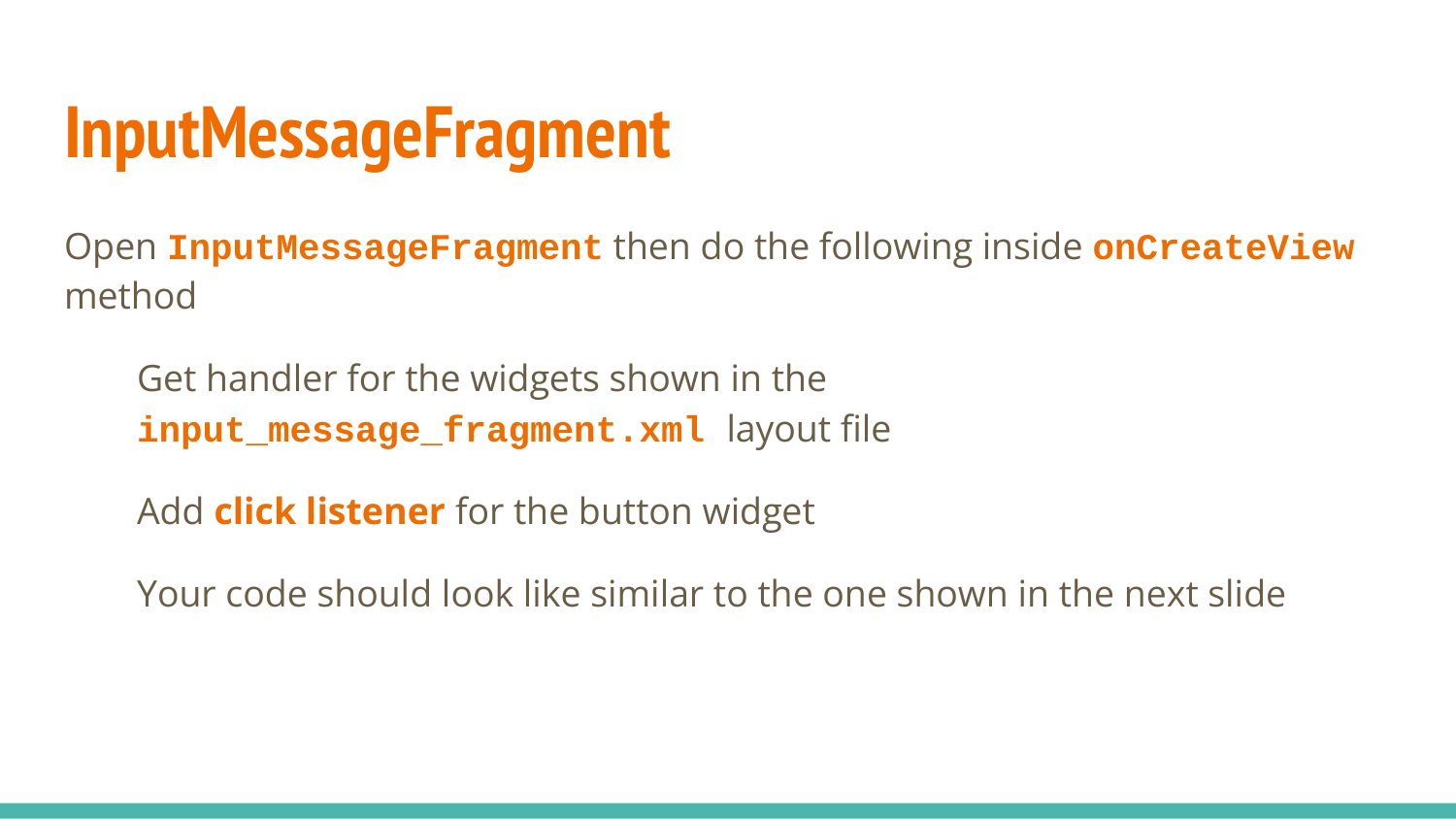

# InputMessageFragment
Open InputMessageFragment then do the following inside onCreateView method
Get handler for the widgets shown in the input_message_fragment.xml layout file
Add click listener for the button widget
Your code should look like similar to the one shown in the next slide